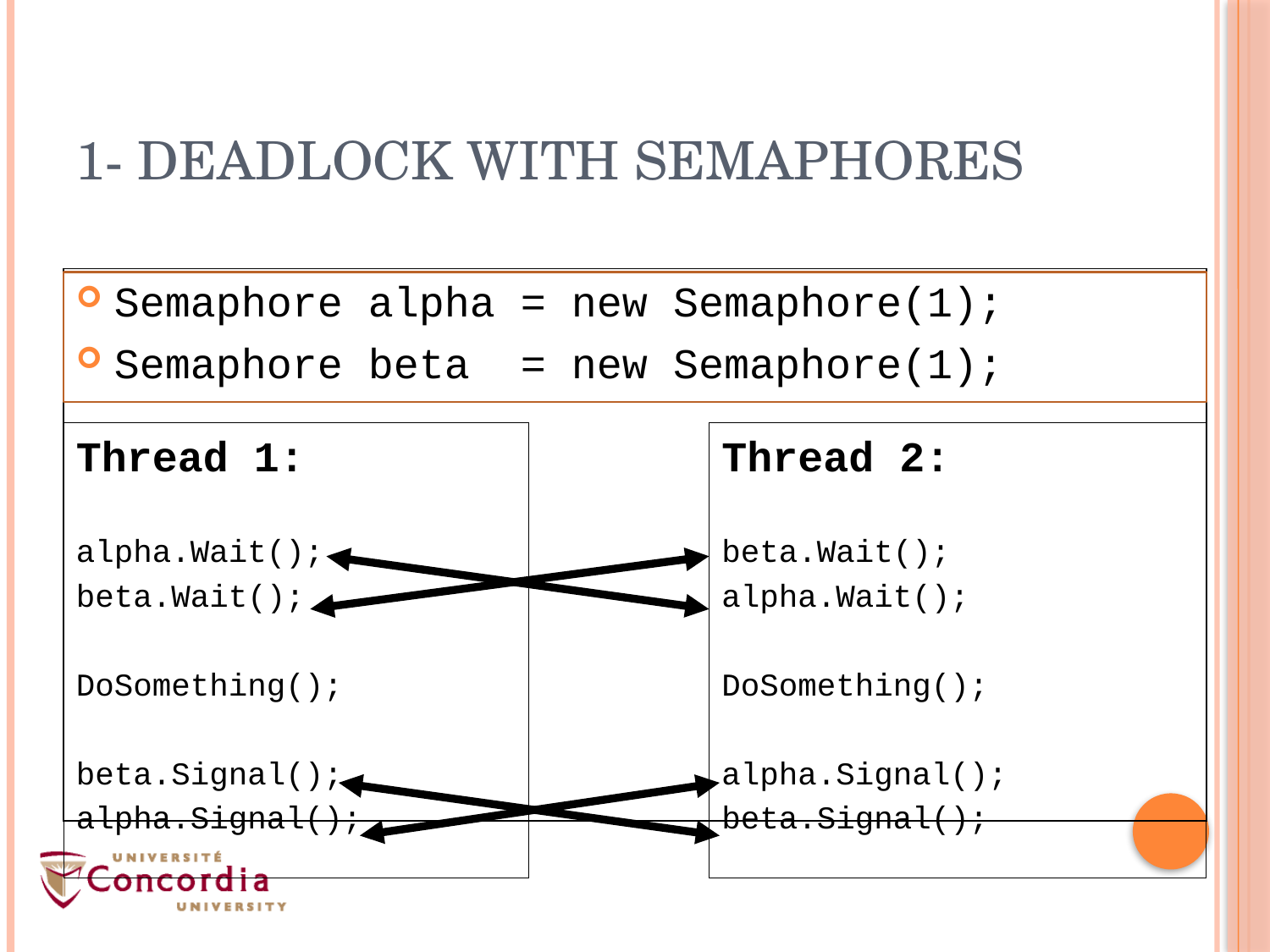

# 1- Deadlock with Semaphores
Semaphore alpha = new Semaphore(1);
Semaphore beta  = new Semaphore(1);

Thread 1:

alpha.Wait();
beta.Wait();

DoSomething();

beta.Signal();
alpha.Signal();
Thread 2:

beta.Wait();
alpha.Wait();

DoSomething();

alpha.Signal();
beta.Signal();

11